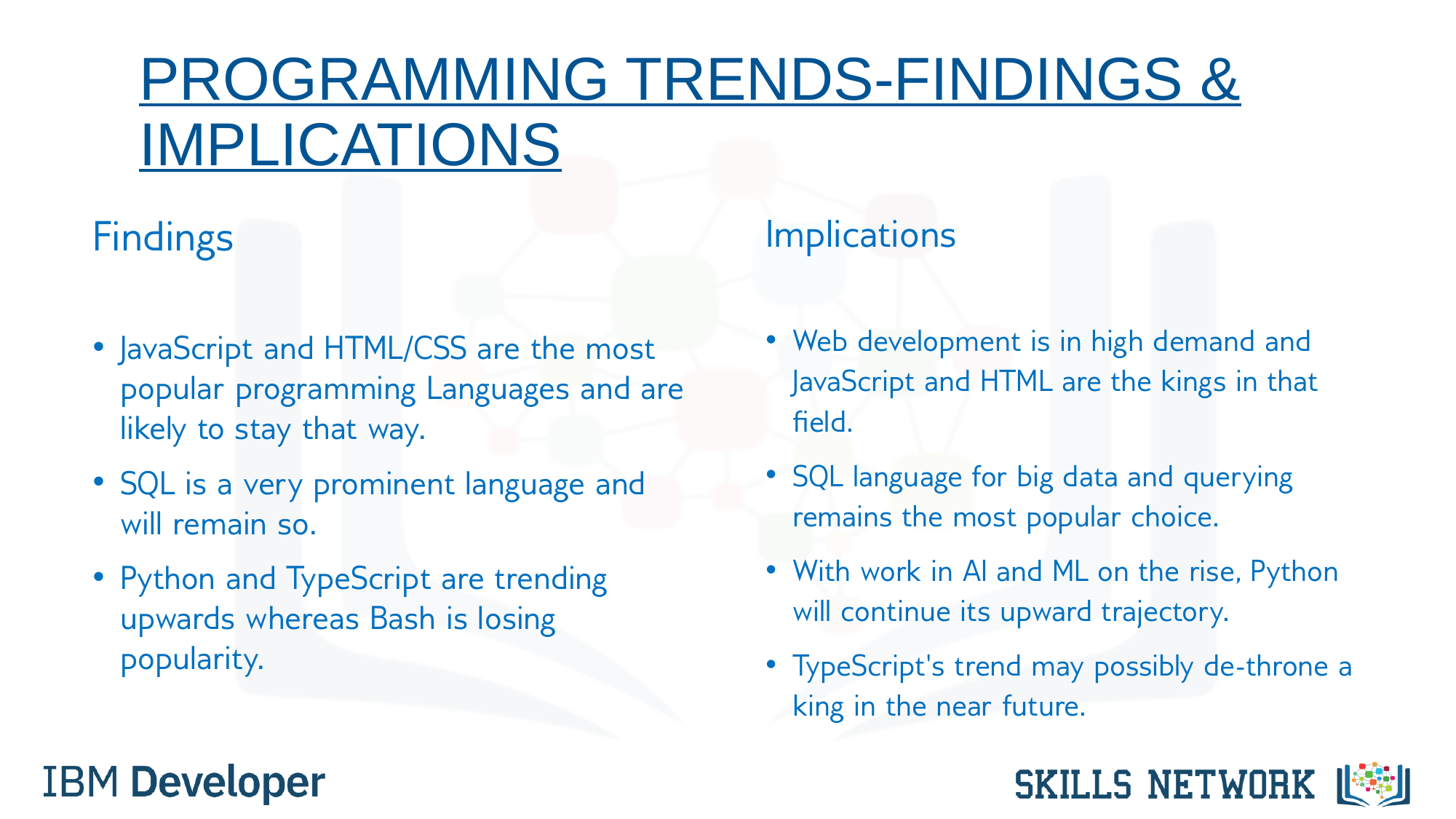

PROGRAMMING TRENDS-FINDINGS & IMPLICATIONS
Findings

JavaScript and HTML/CSS are the most popular programming Languages and are likely to stay that way.
SQL is a very prominent language and will remain so.
Python and TypeScript are trending upwards whereas Bash is losing popularity.
Implications

Web development is in high demand and JavaScript and HTML are the kings in that field.
SQL language for big data and querying remains the most popular choice.
With work in AI and ML on the rise, Python will continue its upward trajectory.
TypeScript's trend may possibly de-throne a king in the near future.